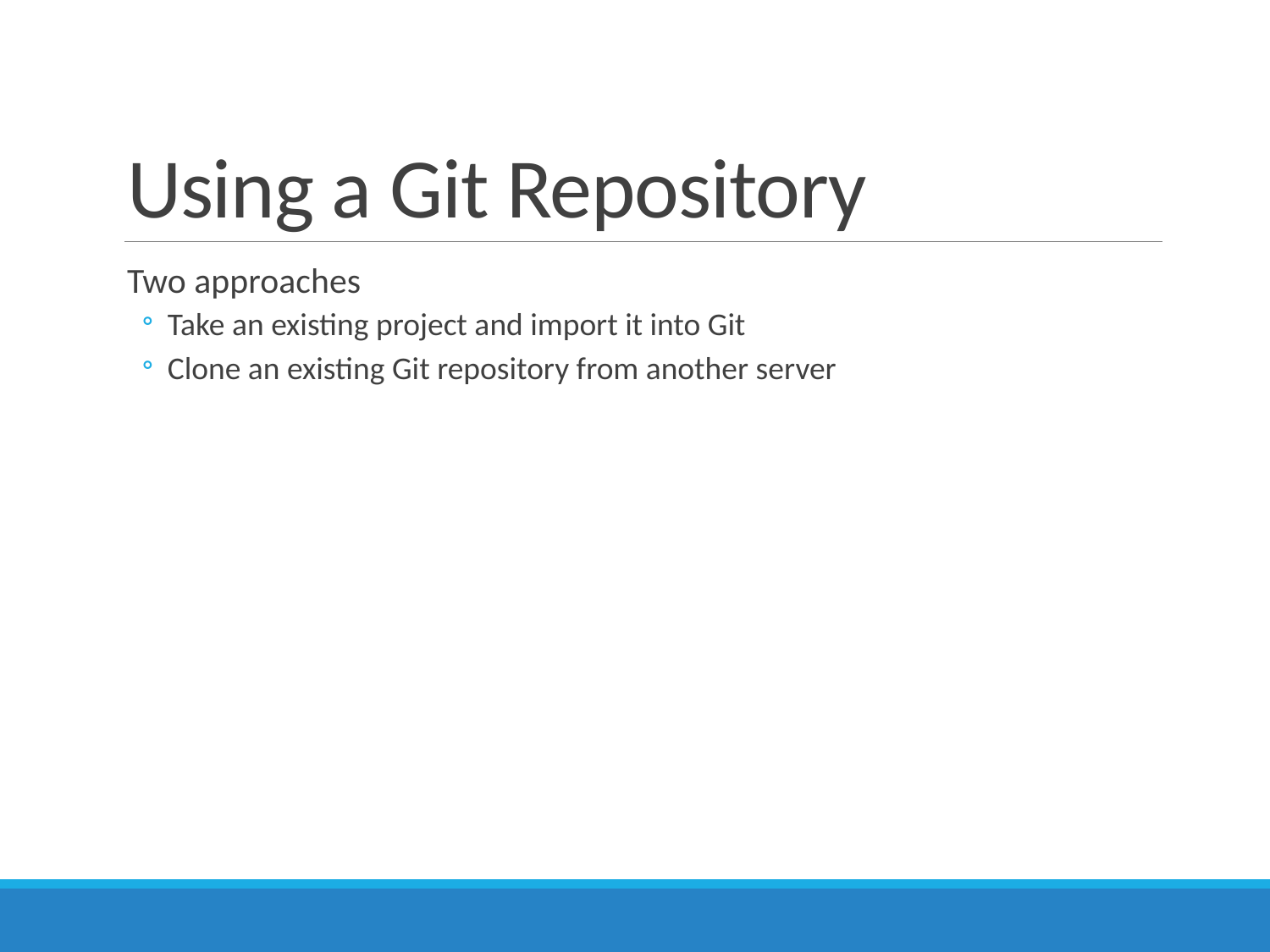

# Using a Git Repository
Two approaches
Take an existing project and import it into Git
Clone an existing Git repository from another server